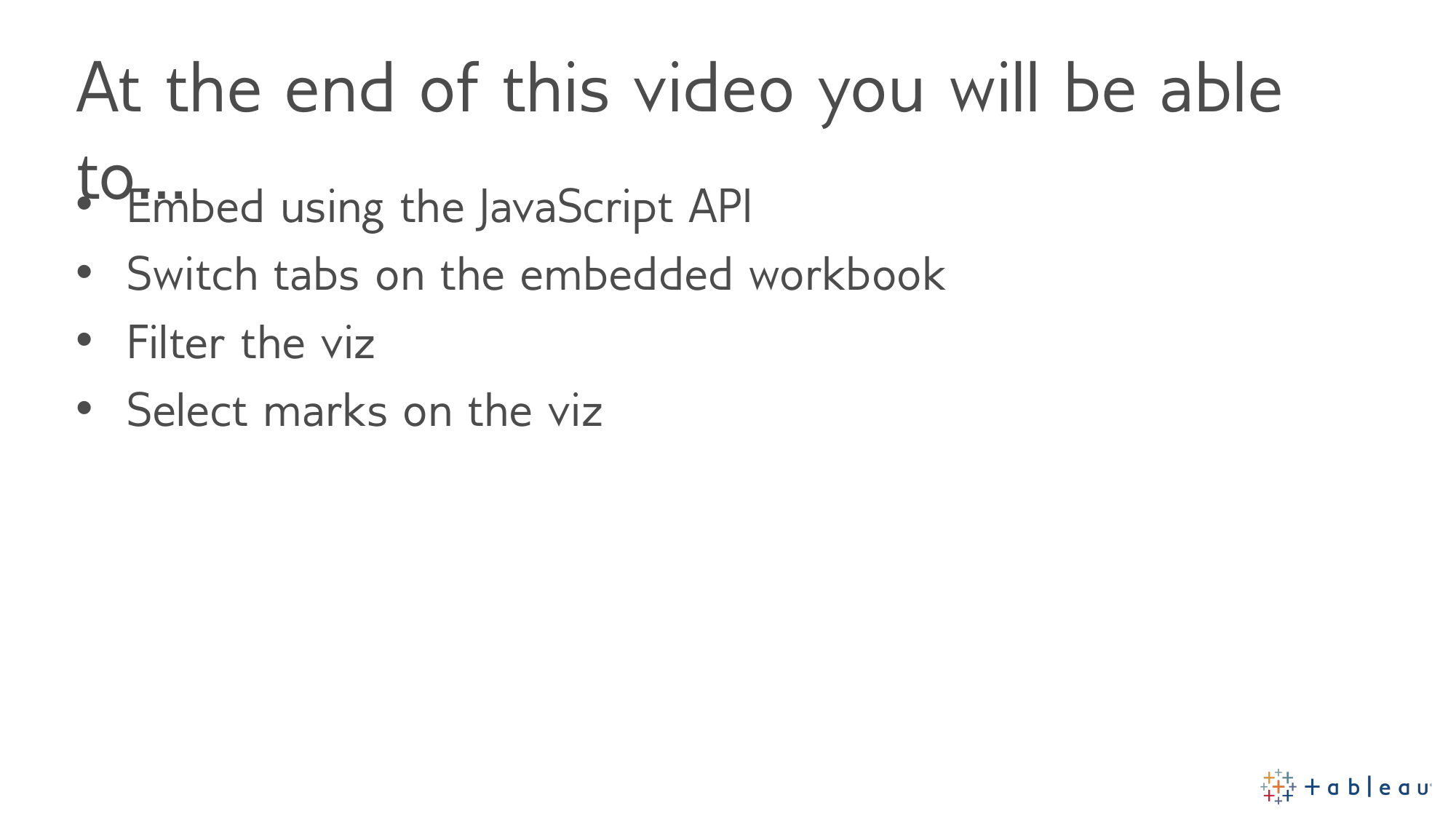

# At the end of this video you will be able to…
Embed using the JavaScript API
Switch tabs on the embedded workbook
Filter the viz
Select marks on the viz